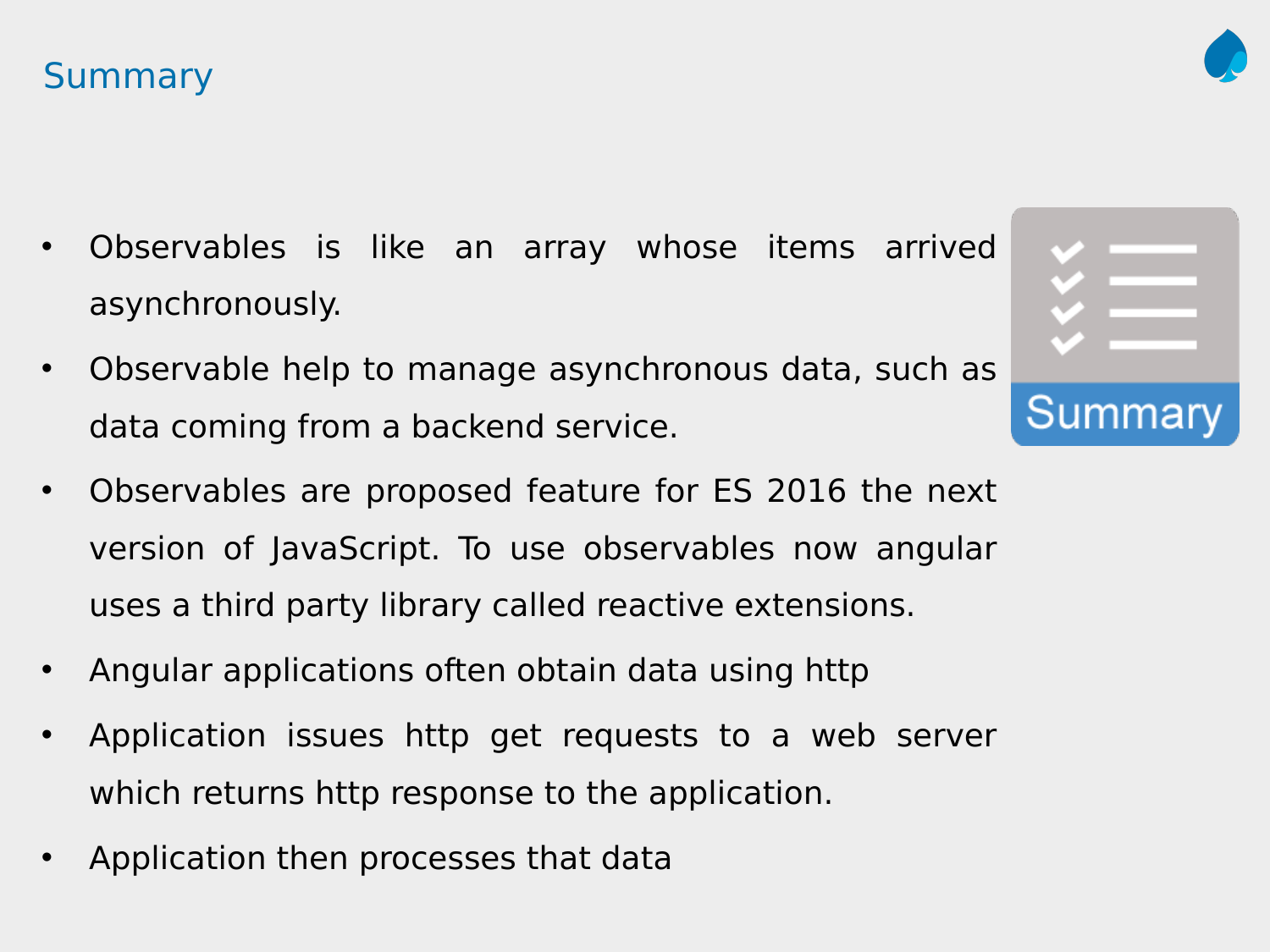

# Summary
Observables is like an array whose items arrived asynchronously.
Observable help to manage asynchronous data, such as data coming from a backend service.
Observables are proposed feature for ES 2016 the next version of JavaScript. To use observables now angular uses a third party library called reactive extensions.
Angular applications often obtain data using http
Application issues http get requests to a web server which returns http response to the application.
Application then processes that data